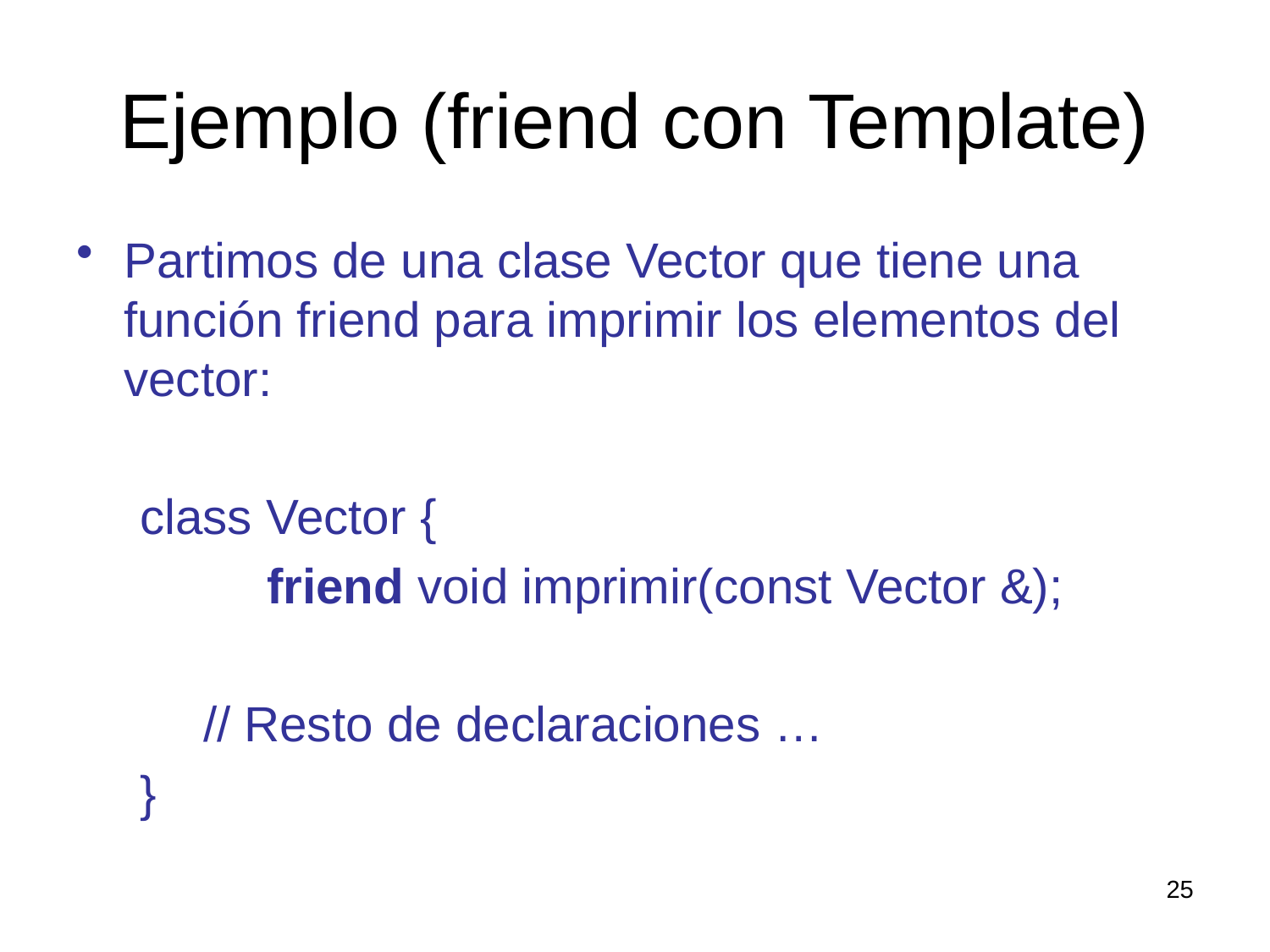

# Ejemplo (friend con Template)
Partimos de una clase Vector que tiene una función friend para imprimir los elementos del vector:

class Vector {
	friend void imprimir(const Vector &);

// Resto de declaraciones …
}
25